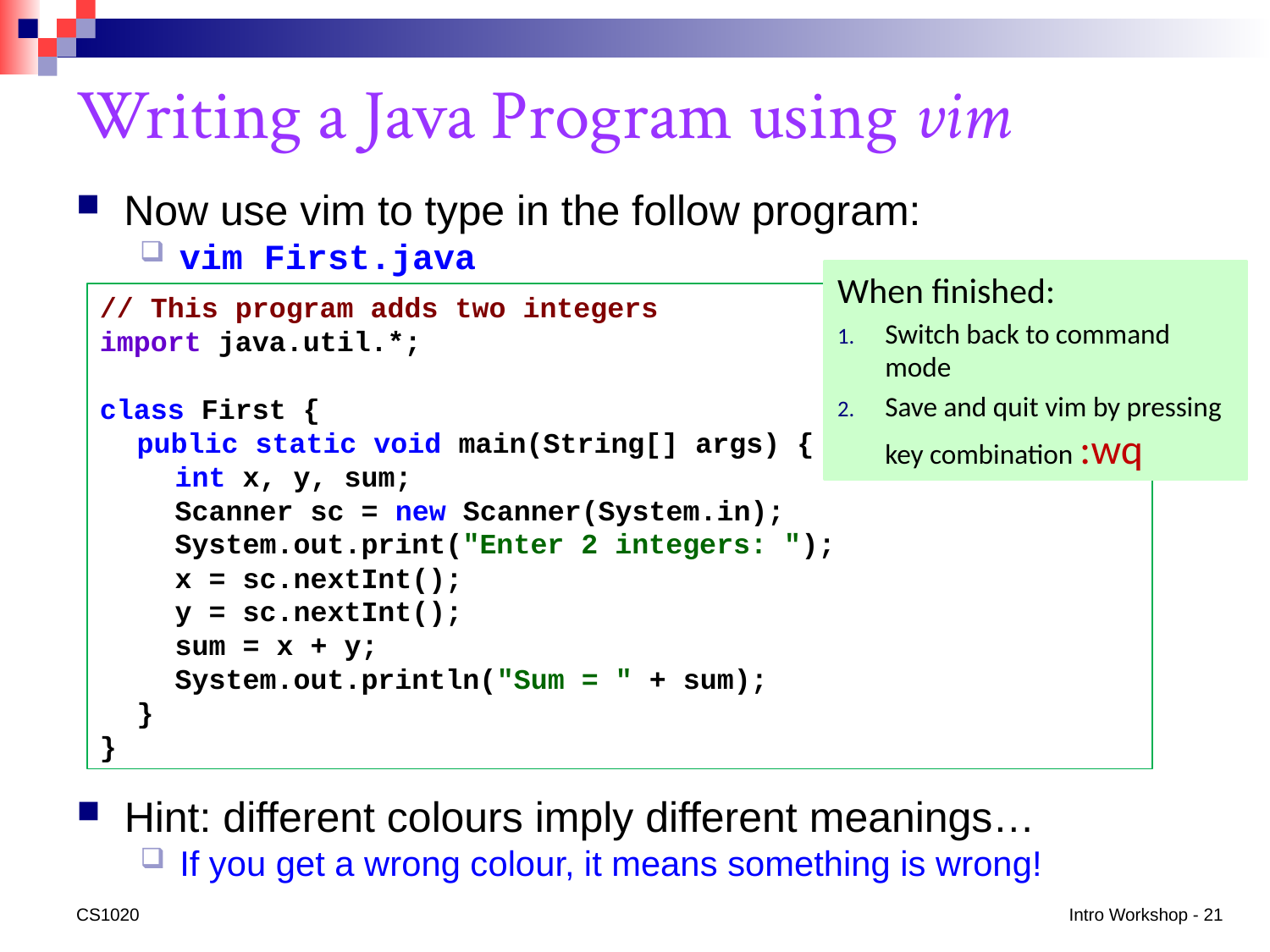

# Writing a Java Program using vim
Now use vim to type in the follow program:
vim First.java
When finished:
Switch back to command mode
Save and quit vim by pressing key combination :wq
// This program adds two integers
import java.util.*;

class First {
	public static void main(String[] args) {
		int x, y, sum;
		Scanner sc = new Scanner(System.in);
		System.out.print("Enter 2 integers: ");
		x = sc.nextInt();
		y = sc.nextInt();
		sum = x + y;
		System.out.println("Sum = " + sum);
	}
}
Hint: different colours imply different meanings…
If you get a wrong colour, it means something is wrong!
CS1020
Intro Workshop - 21